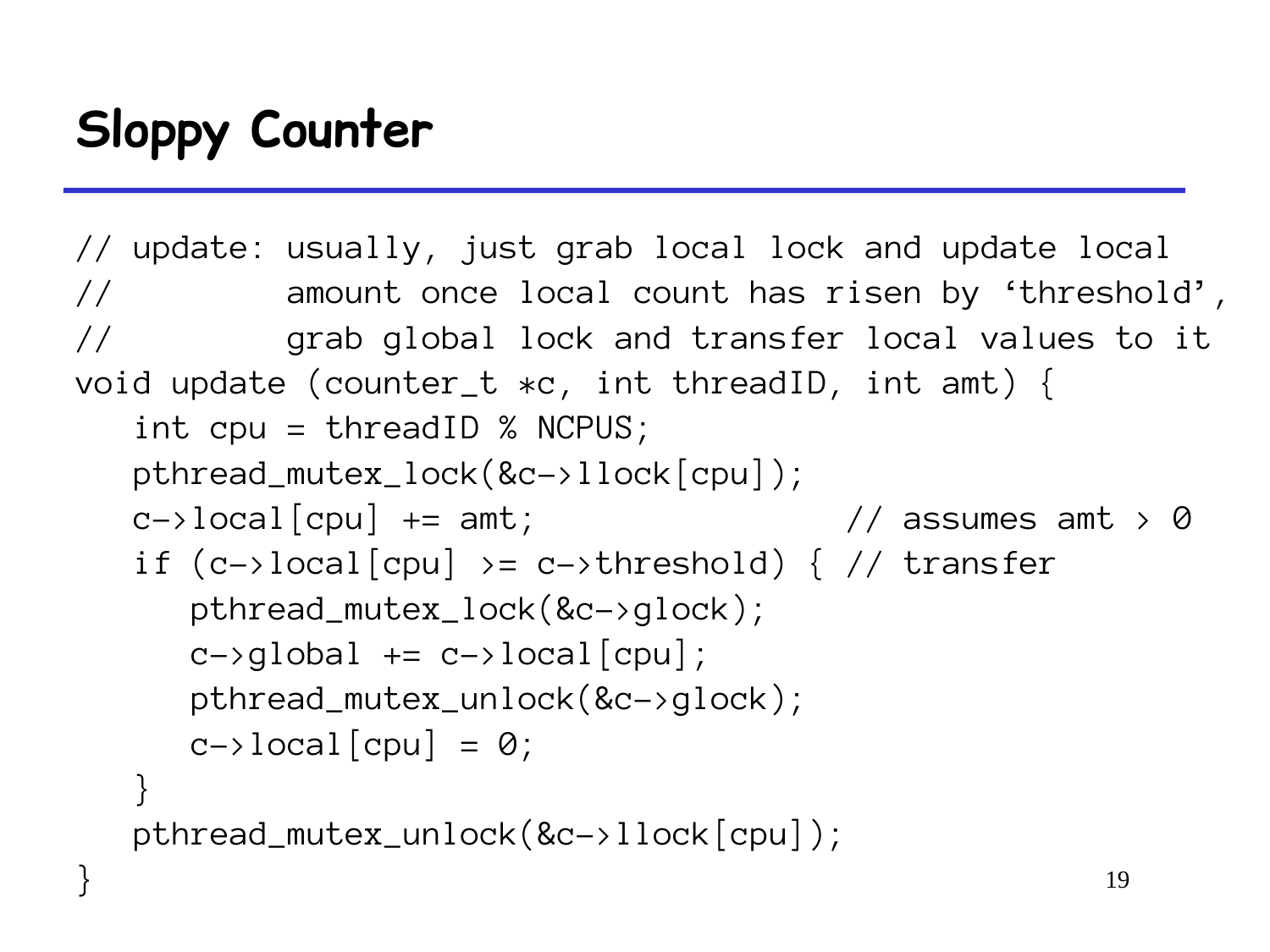

# Sloppy Counter
// update: usually, just grab local lock and update local
//         amount once local count has risen by ‘threshold’,
//         grab global lock and transfer local values to it
void update (counter_t *c, int threadID, int amt) {
   int cpu = threadID % NCPUS;
   pthread_mutex_lock(&c->llock[cpu]);
   c->local[cpu] += amt;                // assumes amt > 0
   if (c->local[cpu] >= c->threshold) { // transfer
      pthread_mutex_lock(&c->glock);
      c->global += c->local[cpu];
      pthread_mutex_unlock(&c->glock);
      c->local[cpu] = 0;
   }
   pthread_mutex_unlock(&c->llock[cpu]);
}
19